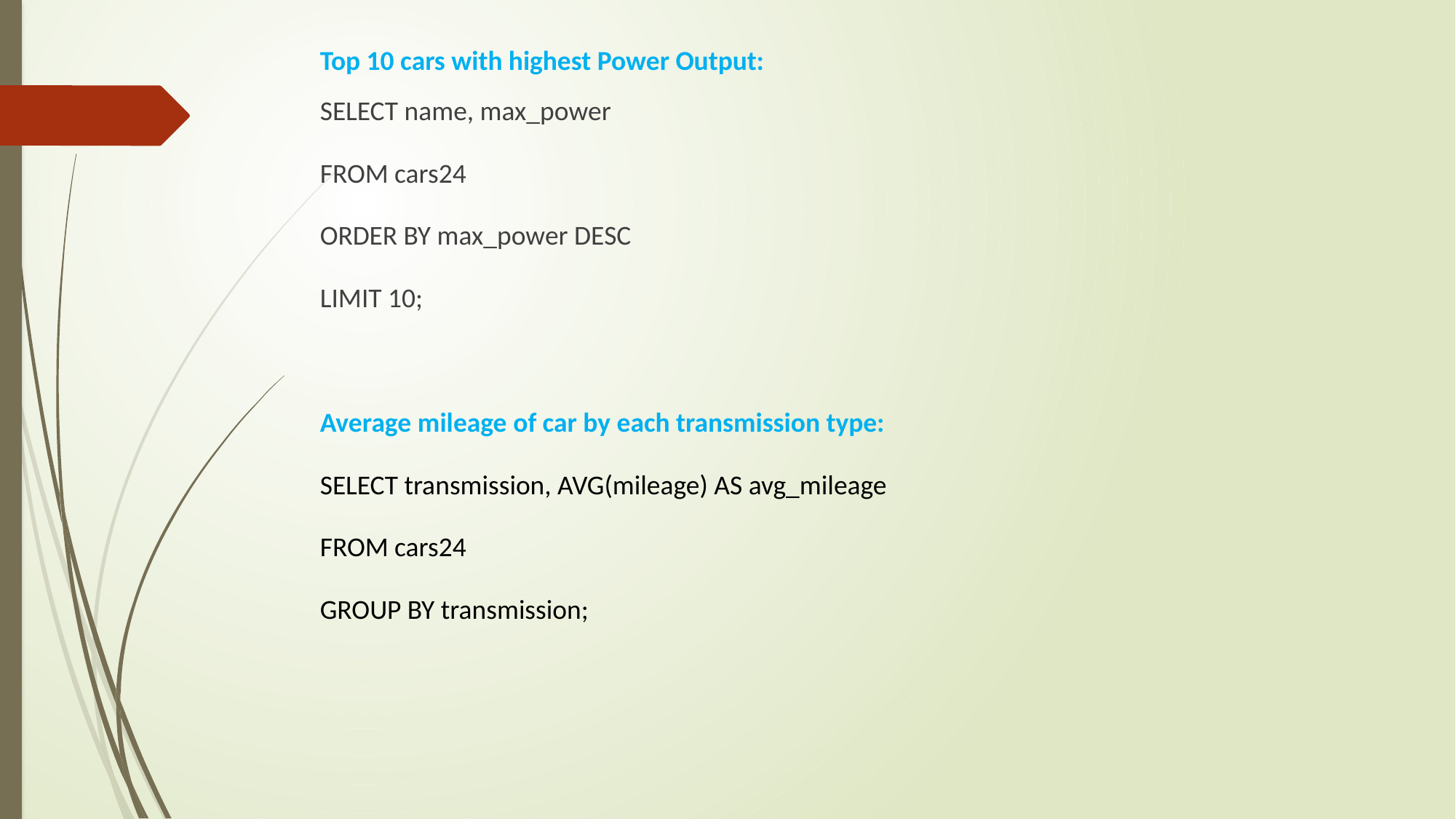

Top 10 cars with highest Power Output:
SELECT name, max_power
FROM cars24
ORDER BY max_power DESC
LIMIT 10;

Average mileage of car by each transmission type:
SELECT transmission, AVG(mileage) AS avg_mileage
FROM cars24
GROUP BY transmission;